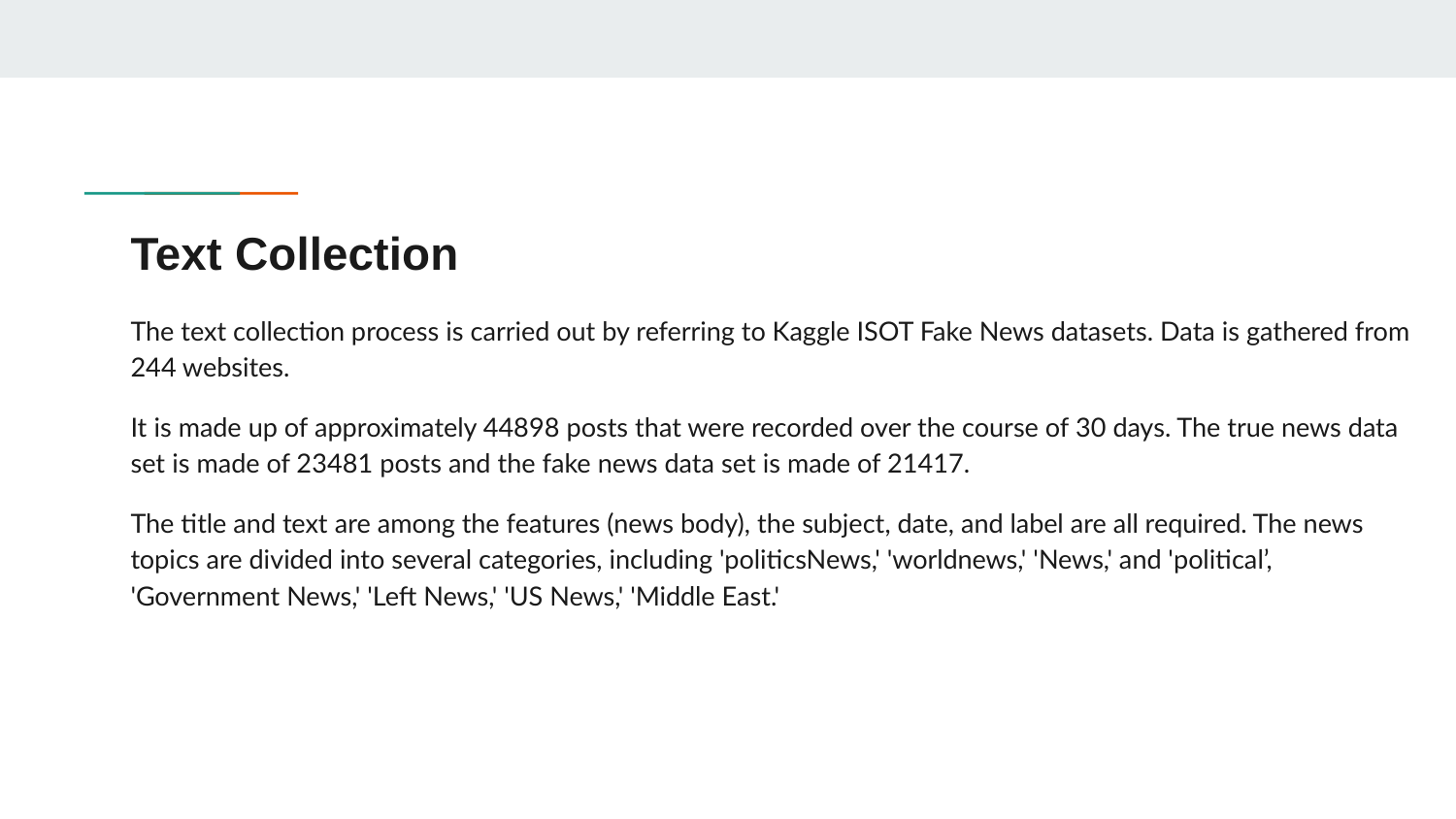

# Text Collection
The text collection process is carried out by referring to Kaggle ISOT Fake News datasets. Data is gathered from 244 websites.
It is made up of approximately 44898 posts that were recorded over the course of 30 days. The true news data set is made of 23481 posts and the fake news data set is made of 21417.
The title and text are among the features (news body), the subject, date, and label are all required. The news topics are divided into several categories, including 'politicsNews,' 'worldnews,' 'News,' and 'political’, 'Government News,' 'Left News,' 'US News,' 'Middle East.'